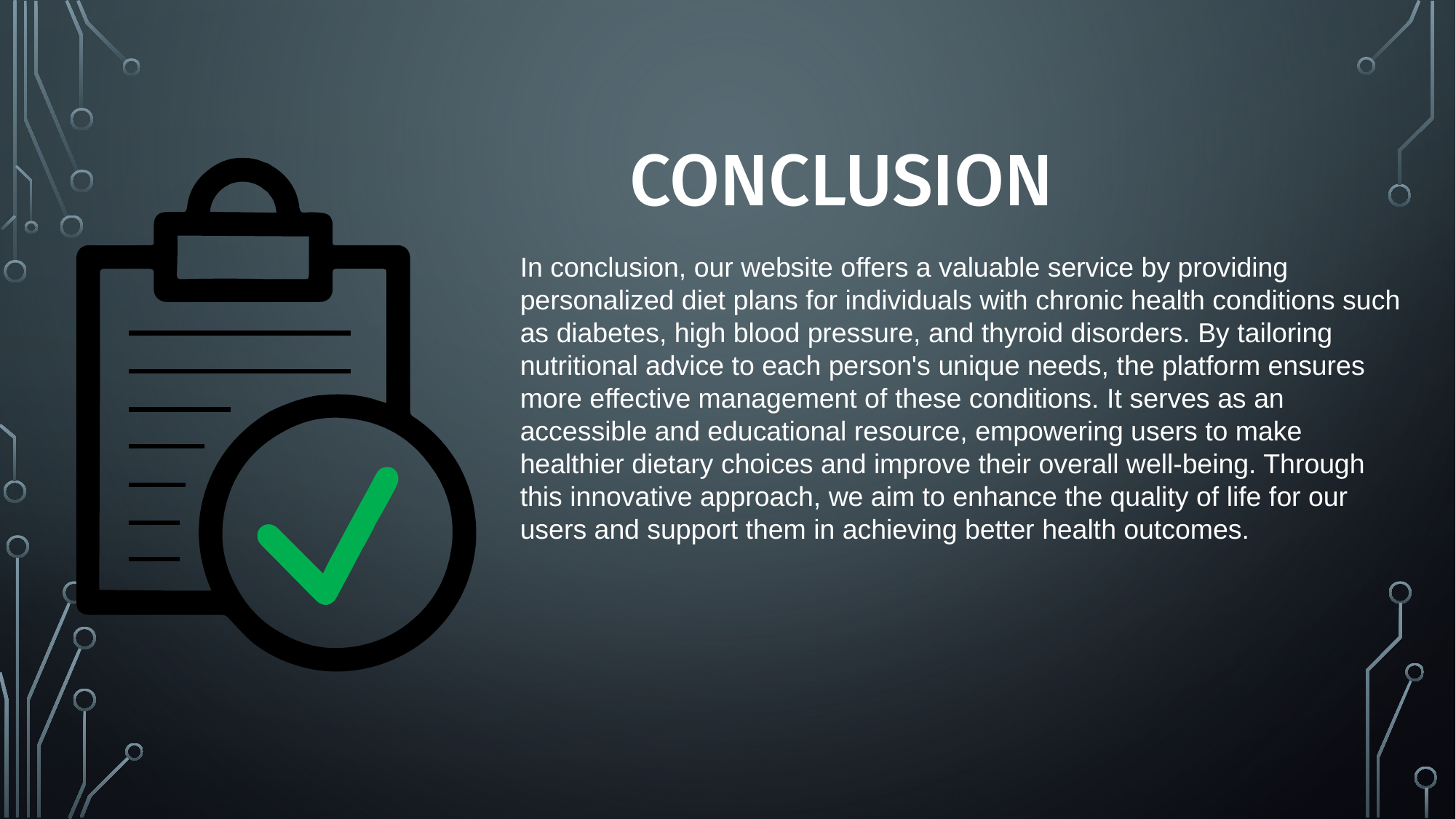

CONCLUSION

In conclusion, our website offers a valuable service by providing personalized diet plans for individuals with chronic health conditions such as diabetes, high blood pressure, and thyroid disorders. By tailoring nutritional advice to each person's unique needs, the platform ensures more effective management of these conditions. It serves as an accessible and educational resource, empowering users to make healthier dietary choices and improve their overall well-being. Through this innovative approach, we aim to enhance the quality of life for our users and support them in achieving better health outcomes.